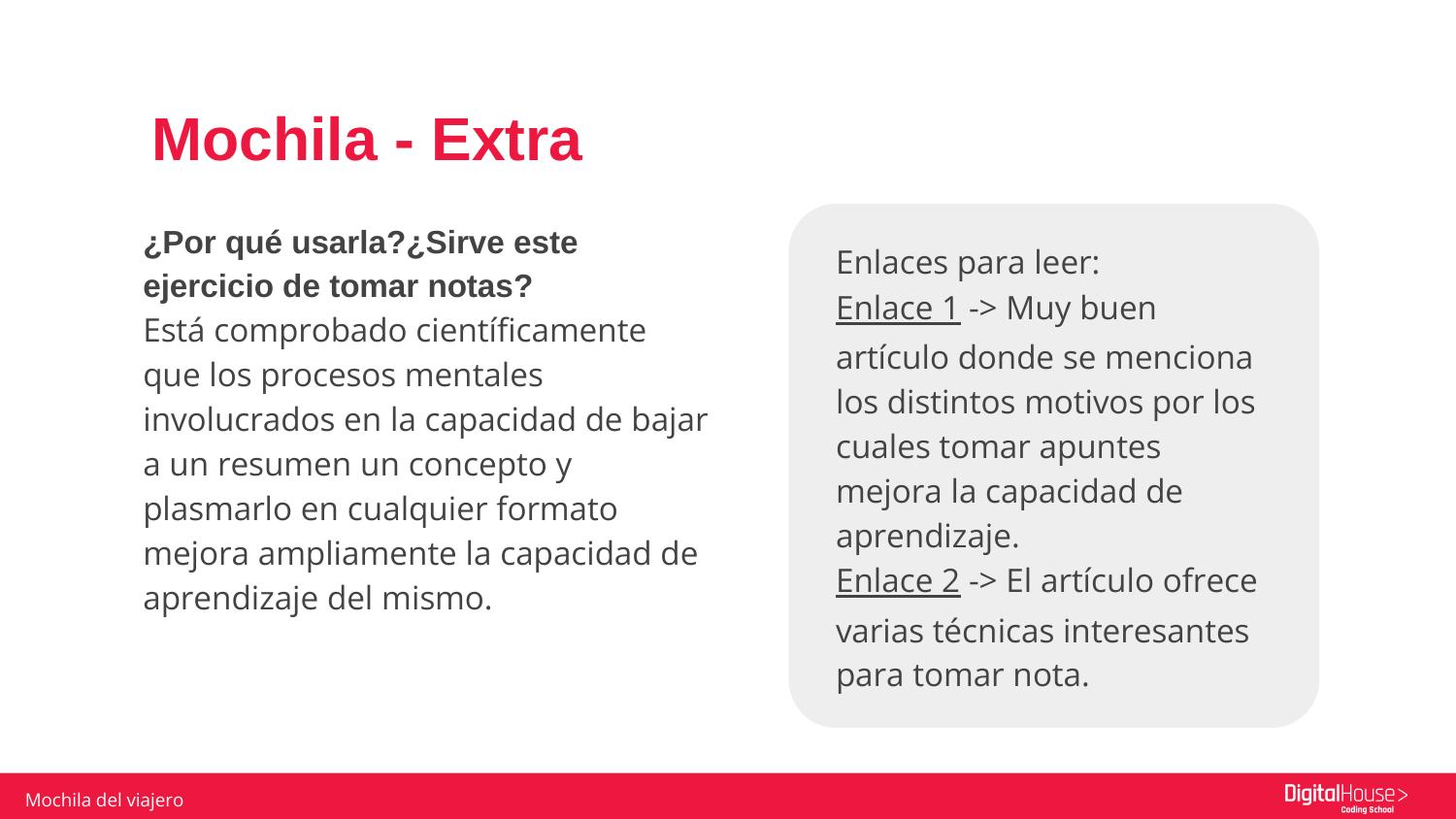

Mochila - Extra

¿Por qué usarla?¿Sirve este ejercicio de tomar notas?
Está comprobado científicamente que los procesos mentales involucrados en la capacidad de bajar a un resumen un concepto y plasmarlo en cualquier formato mejora ampliamente la capacidad de aprendizaje del mismo.

Enlaces para leer:
Enlace 1 -> Muy buen artículo donde se menciona los distintos motivos por los cuales tomar apuntes mejora la capacidad de aprendizaje.
Enlace 2 -> El artículo ofrece varias técnicas interesantes para tomar nota.